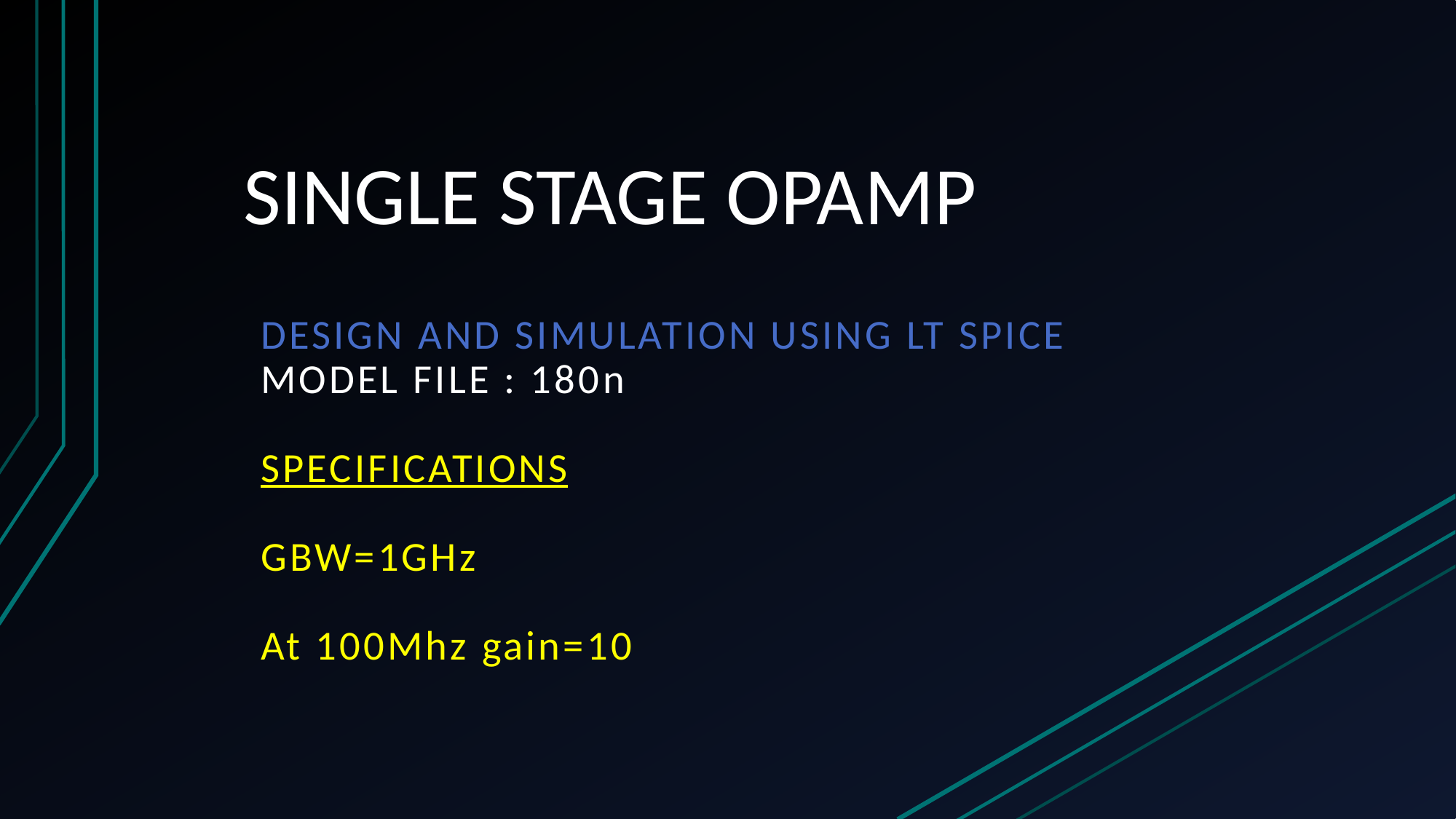

# SINGLE STAGE OPAMP
DESIGN AND SIMULATION using lt spice
Model file : 180n

SPECIFICATIONS

GBW=1GHz

At 100Mhz gain=10